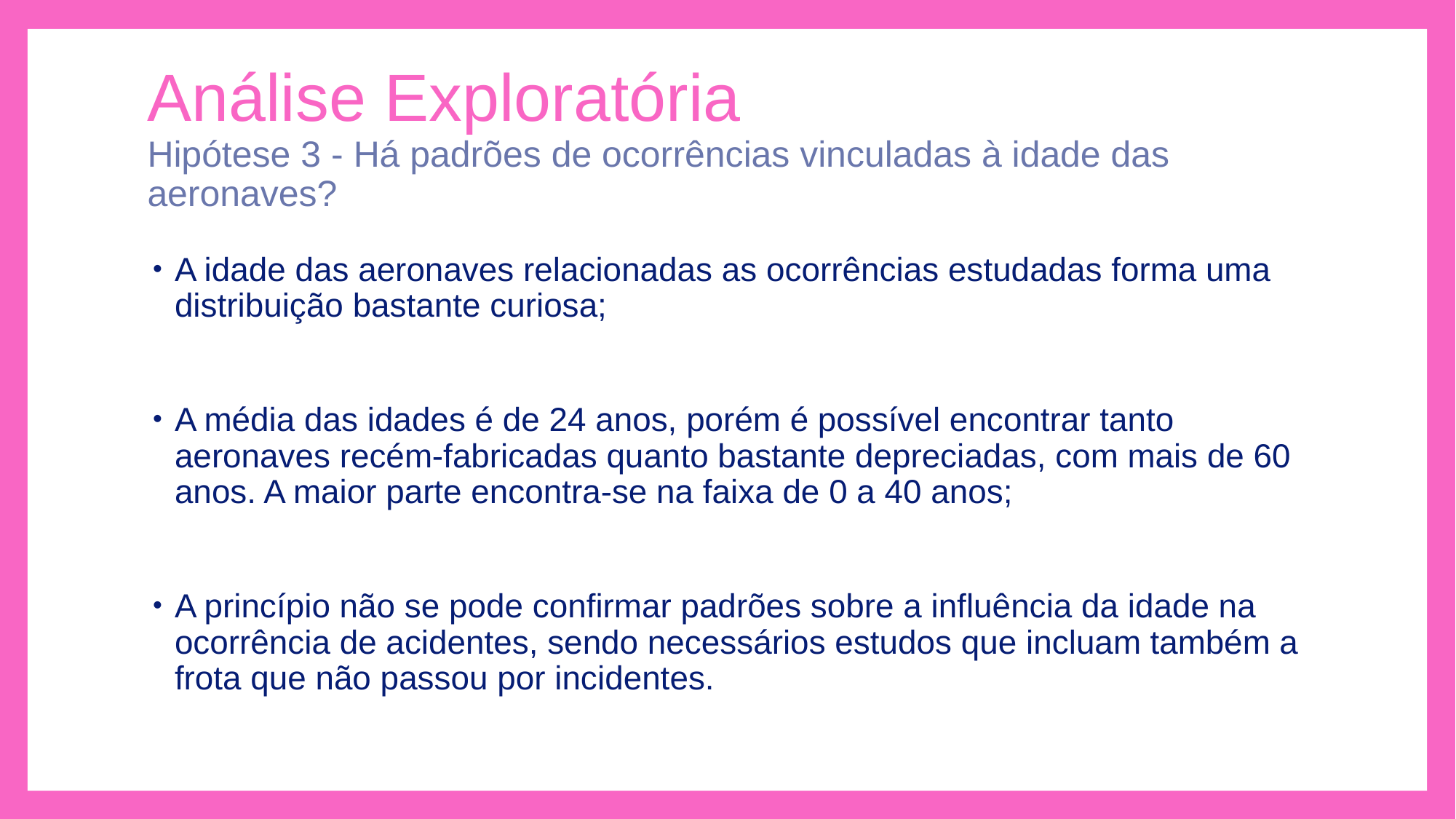

# Análise Exploratória Hipótese 3 - Há padrões de ocorrências vinculadas à idade das aeronaves?
A idade das aeronaves relacionadas as ocorrências estudadas forma uma distribuição bastante curiosa;

A média das idades é de 24 anos, porém é possível encontrar tanto aeronaves recém-fabricadas quanto bastante depreciadas, com mais de 60 anos. A maior parte encontra-se na faixa de 0 a 40 anos;

A princípio não se pode confirmar padrões sobre a influência da idade na ocorrência de acidentes, sendo necessários estudos que incluam também a frota que não passou por incidentes.